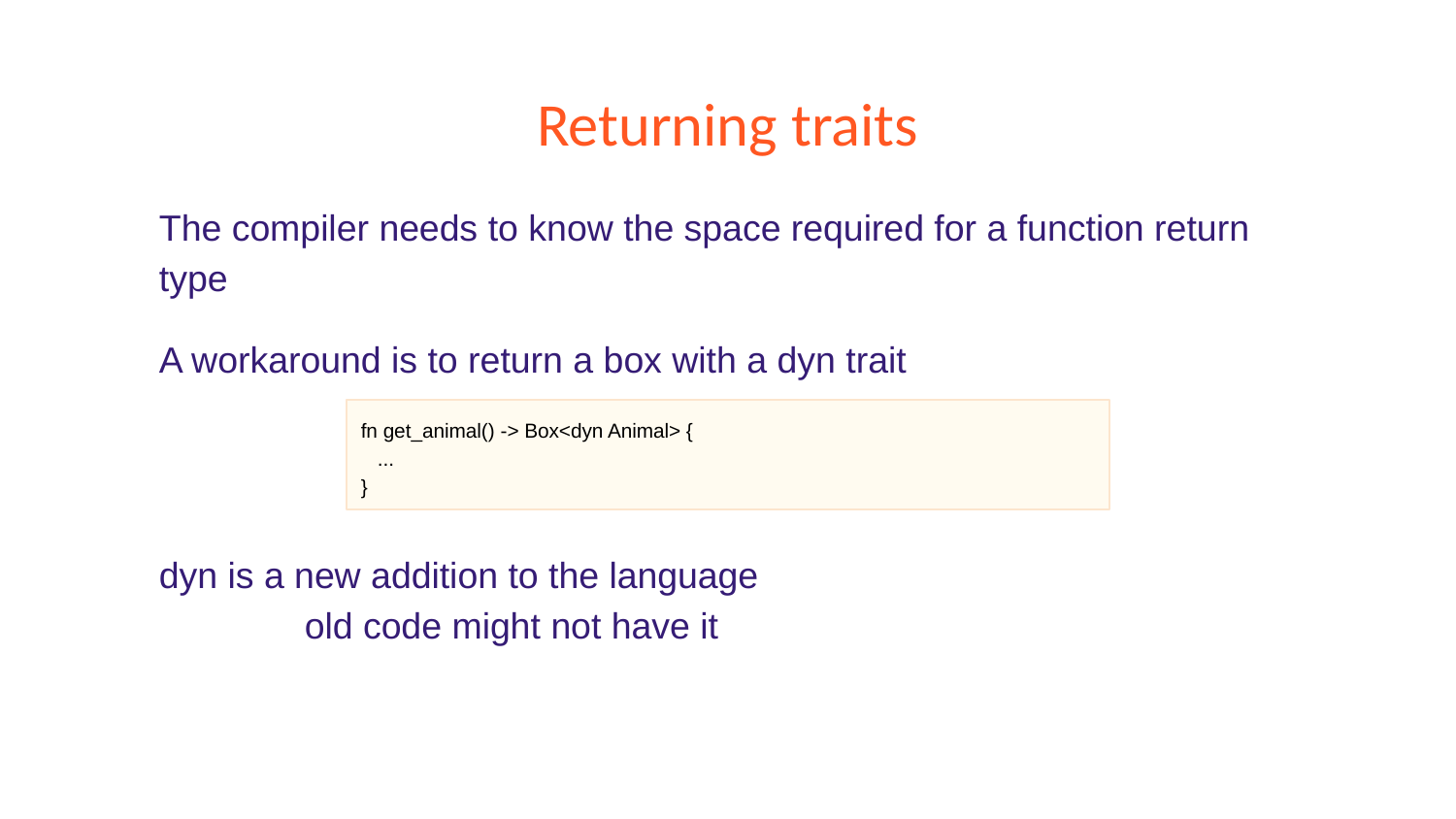

# Returning traits
The compiler needs to know the space required for a function return type
A workaround is to return a box with a dyn trait

dyn is a new addition to the language
	old code might not have it
fn get_animal() -> Box<dyn Animal> {
   ...
}